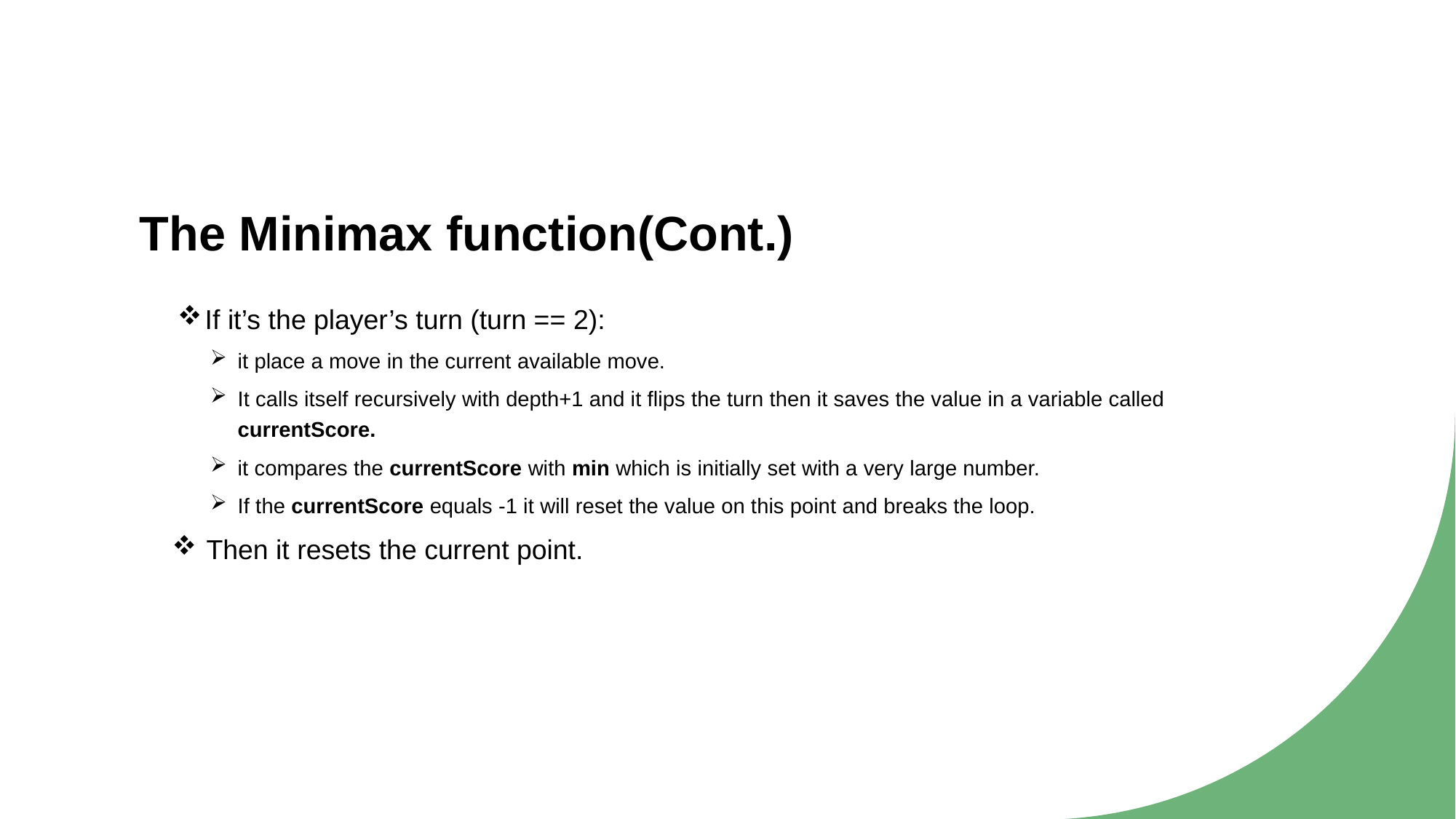

# The Minimax function(Cont.)
If it’s the player’s turn (turn == 2):
it place a move in the current available move.
It calls itself recursively with depth+1 and it flips the turn then it saves the value in a variable called currentScore.
it compares the currentScore with min which is initially set with a very large number.
If the currentScore equals -1 it will reset the value on this point and breaks the loop.
Then it resets the current point.